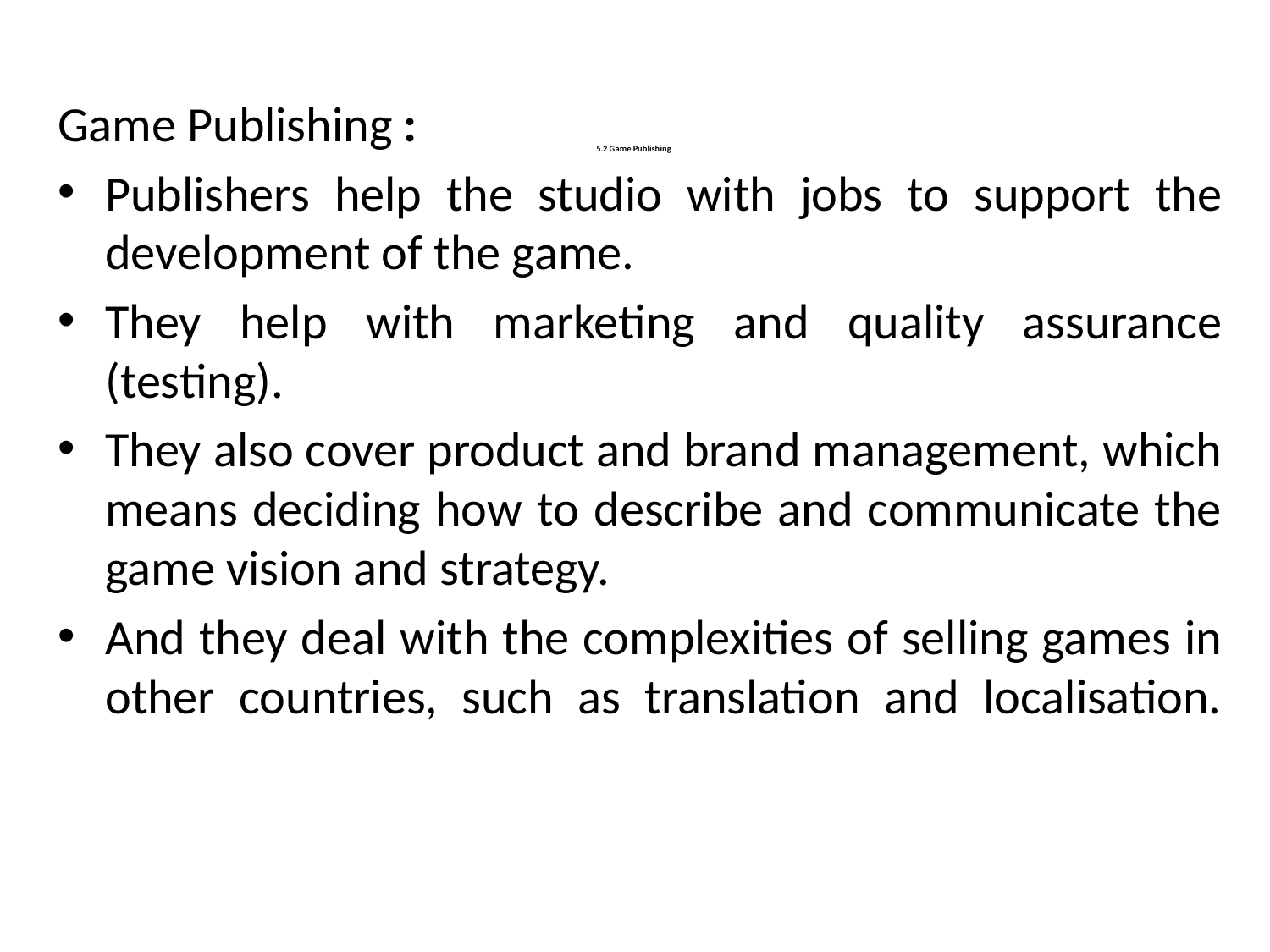

Game Publishing :
Publishers help the studio with jobs to support the development of the game.
They help with marketing and quality assurance (testing).
They also cover product and brand management, which means deciding how to describe and communicate the game vision and strategy.
And they deal with the complexities of selling games in other countries, such as translation and localisation.

# 5.2 Game Publishing